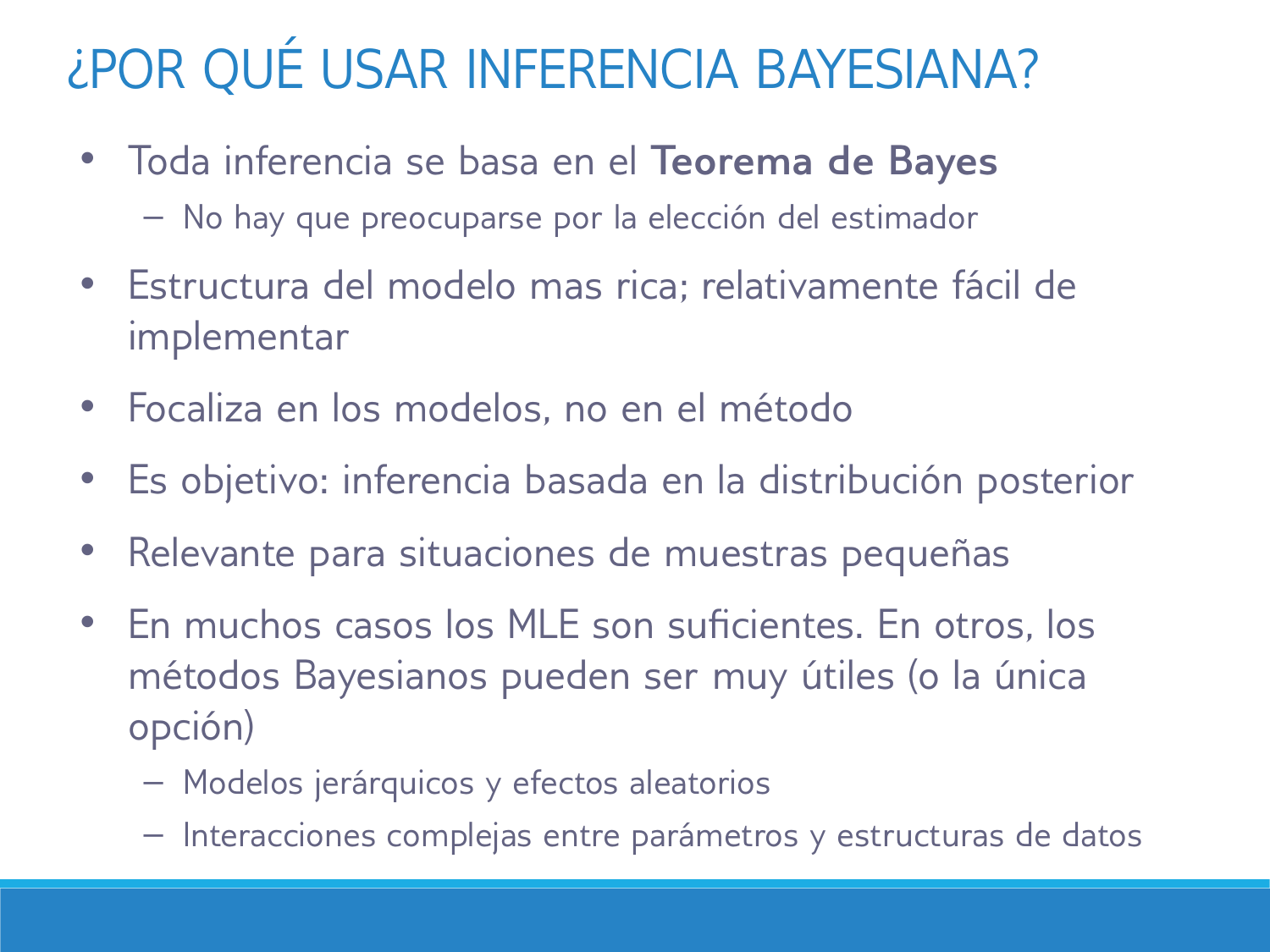

¿POR QUÉ USAR INFERENCIA BAYESIANA?
Toda inferencia se basa en el Teorema de Bayes
No hay que preocuparse por la elección del estimador
Estructura del modelo mas rica; relativamente fácil de implementar
Focaliza en los modelos, no en el método
Es objetivo: inferencia basada en la distribución posterior
Relevante para situaciones de muestras pequeñas
En muchos casos los MLE son suficientes. En otros, los métodos Bayesianos pueden ser muy útiles (o la única opción)
Modelos jerárquicos y efectos aleatorios
Interacciones complejas entre parámetros y estructuras de datos